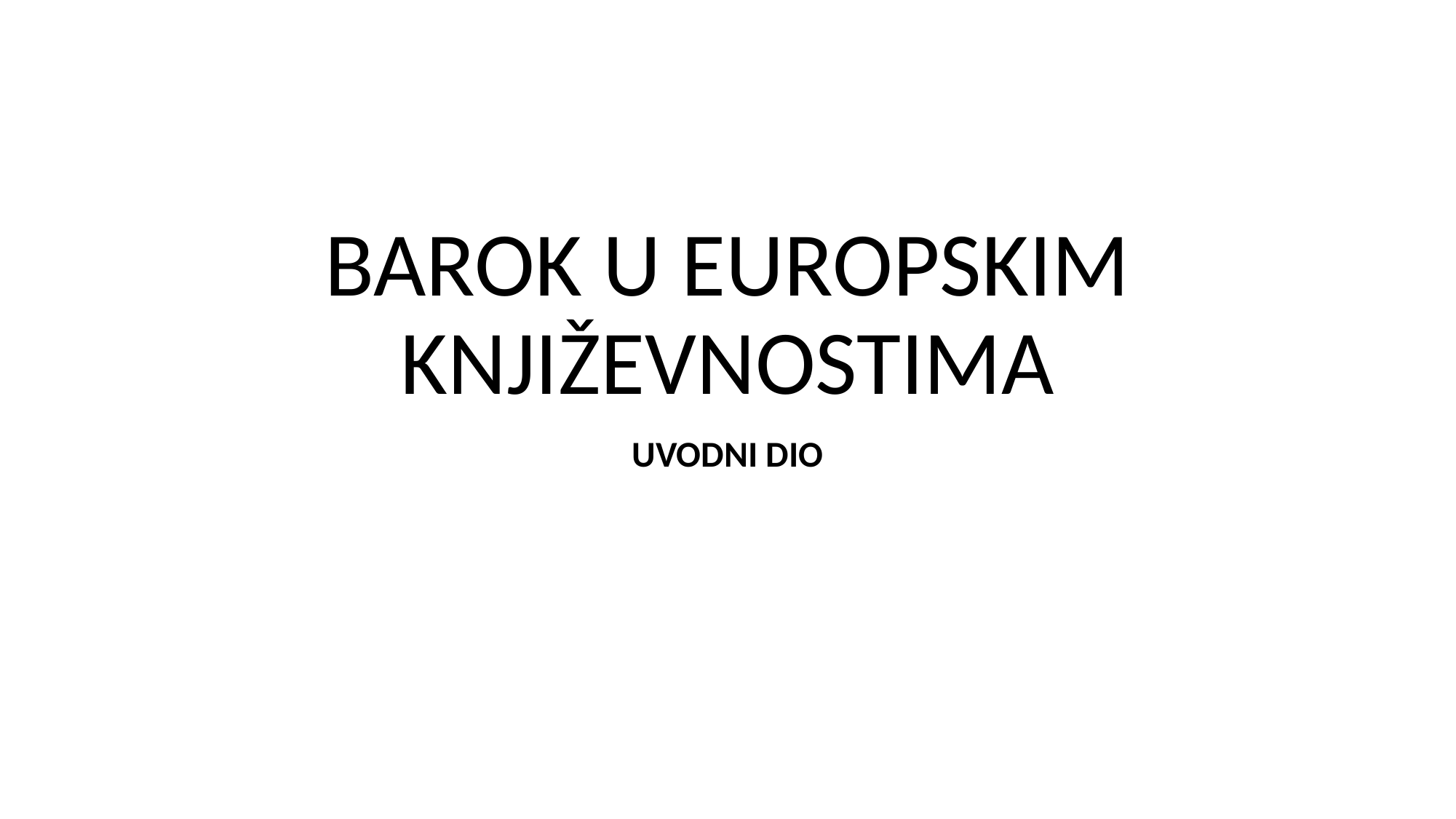

# BAROK U EUROPSKIM KNJIŽEVNOSTIMA
UVODNI DIO